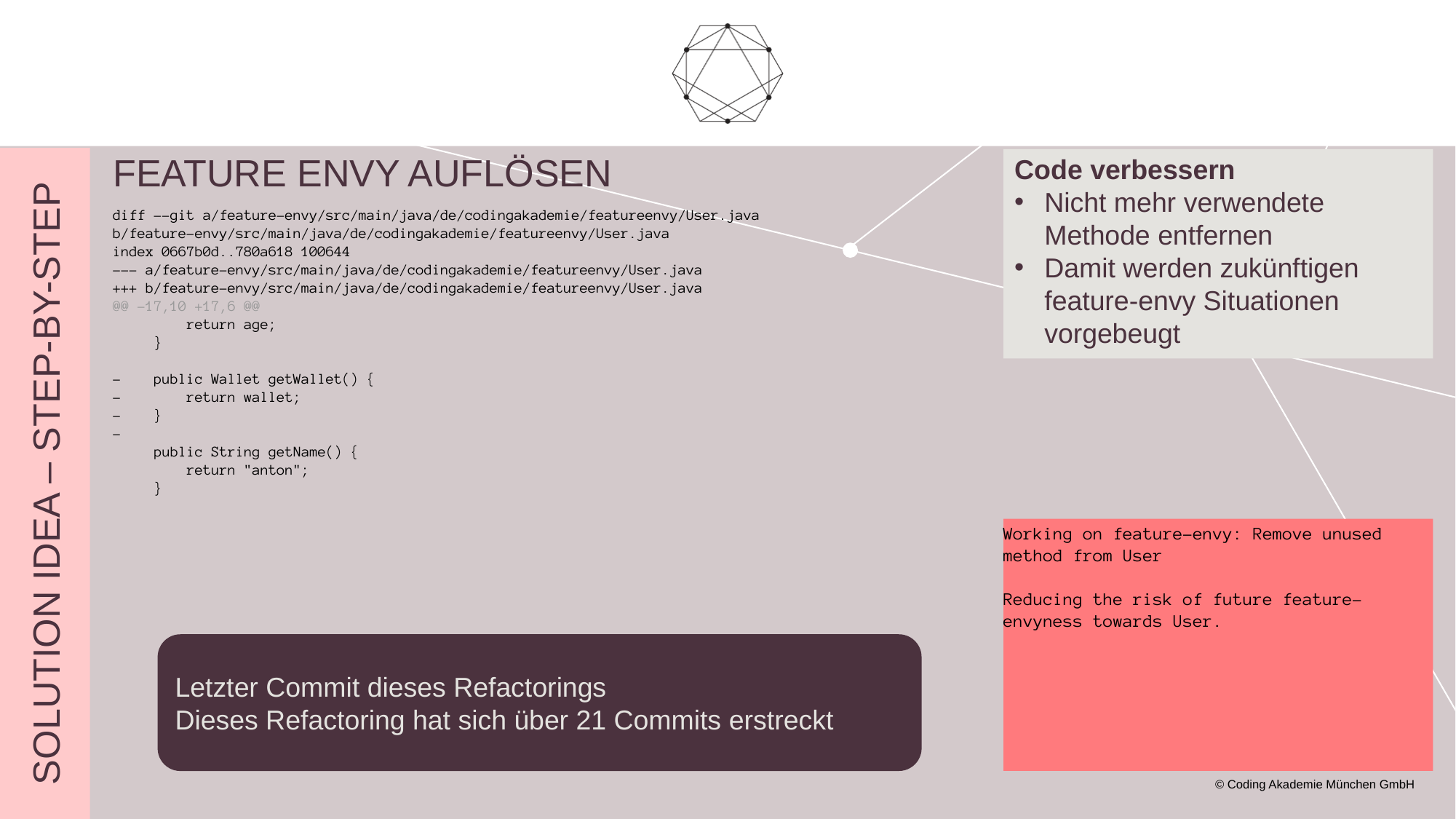

# Feature envy auflösen
Code verbessern
Nicht mehr verwendete Methode entfernen
Damit werden zukünftigen feature-envy Situationen vorgebeugt
diff --git a/feature-envy/src/main/java/de/codingakademie/featureenvy/User.java b/feature-envy/src/main/java/de/codingakademie/featureenvy/User.java
index 0667b0d..780a618 100644
--- a/feature-envy/src/main/java/de/codingakademie/featureenvy/User.java
+++ b/feature-envy/src/main/java/de/codingakademie/featureenvy/User.java
@@ -17,10 +17,6 @@
         return age;
     }

-    public Wallet getWallet() {
-        return wallet;
-    }
-
     public String getName() {
         return "anton";
     }

Solution Idea – step-by-step
Working on feature-envy: Remove unused method from User

Reducing the risk of future feature-envyness towards User.
Letzter Commit dieses Refactorings
Dieses Refactoring hat sich über 21 Commits erstreckt
© Coding Akademie München GmbH